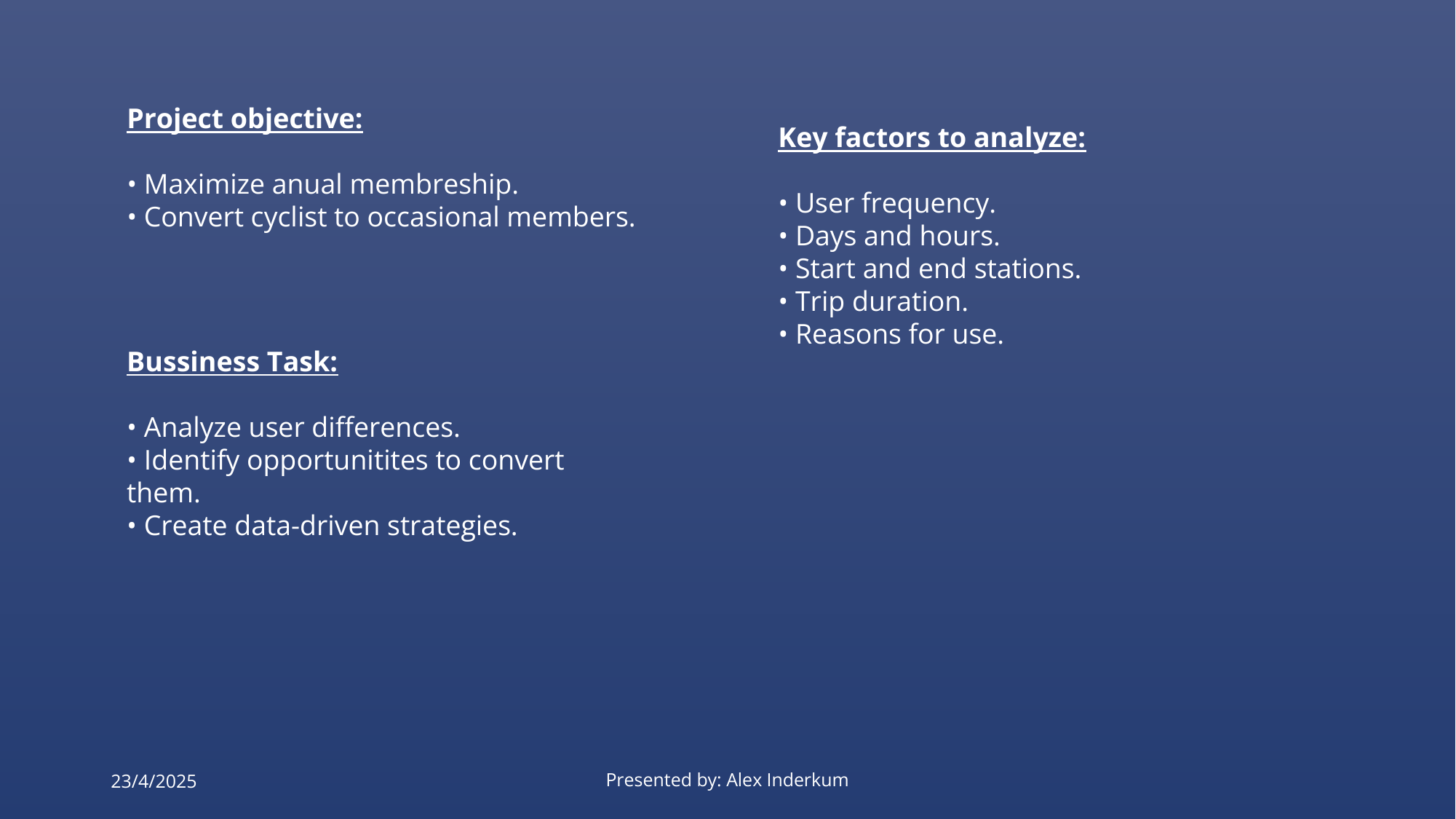

Project objective:

• Maximize anual membreship.
• Convert cyclist to occasional members.

Key factors to analyze:

• User frequency.
• Days and hours.
• Start and end stations.
• Trip duration.
• Reasons for use.
Bussiness Task:

• Analyze user differences.
• Identify opportunitites to convert them.
• Create data-driven strategies.
23/4/2025
Presented by: Alex Inderkum